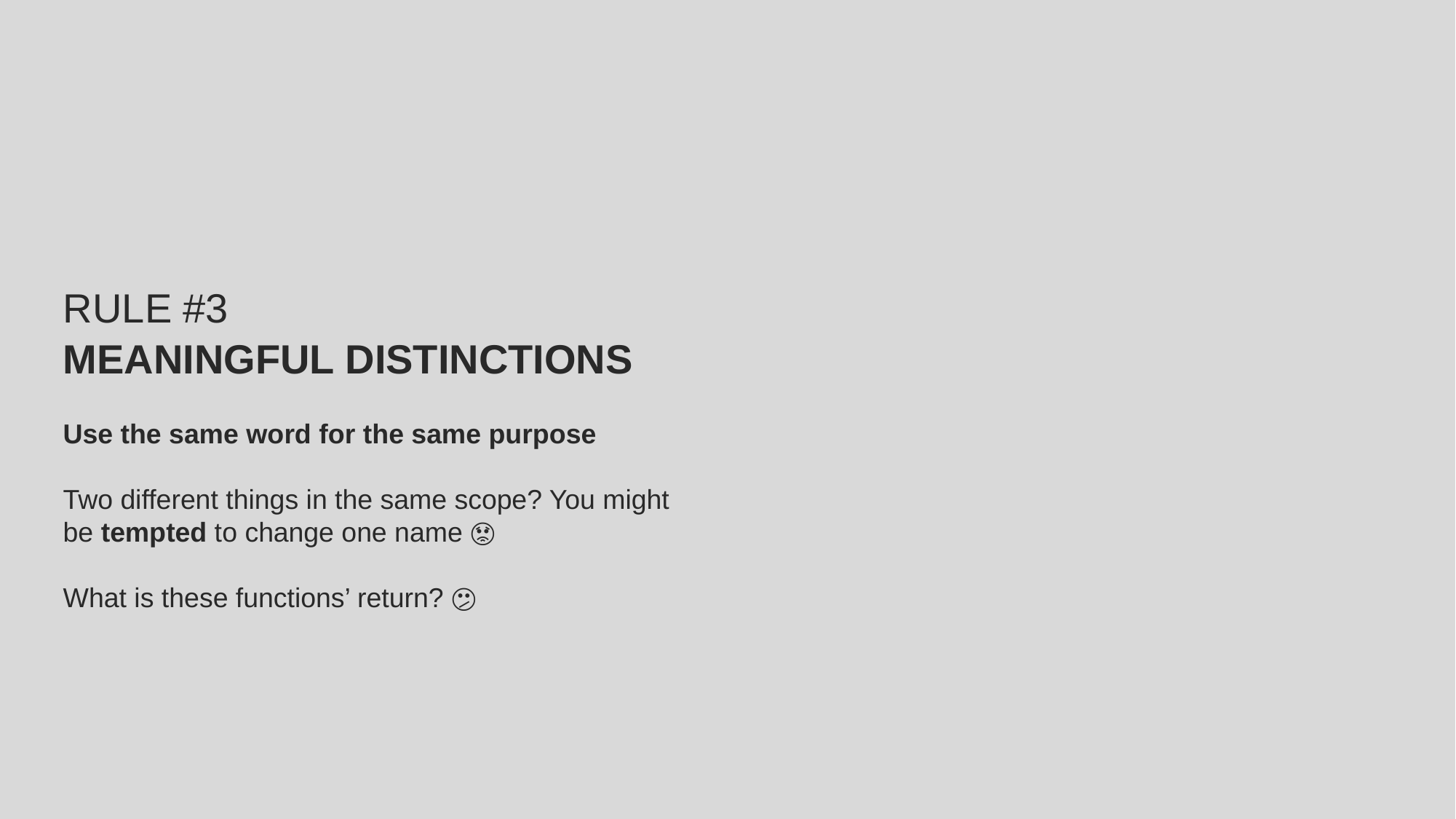

# Rule #3 Meaningful Distinctions
Use the same word for the same purpose

Two different things in the same scope? You might be tempted to change one name 😡

What is these functions’ return? 😕